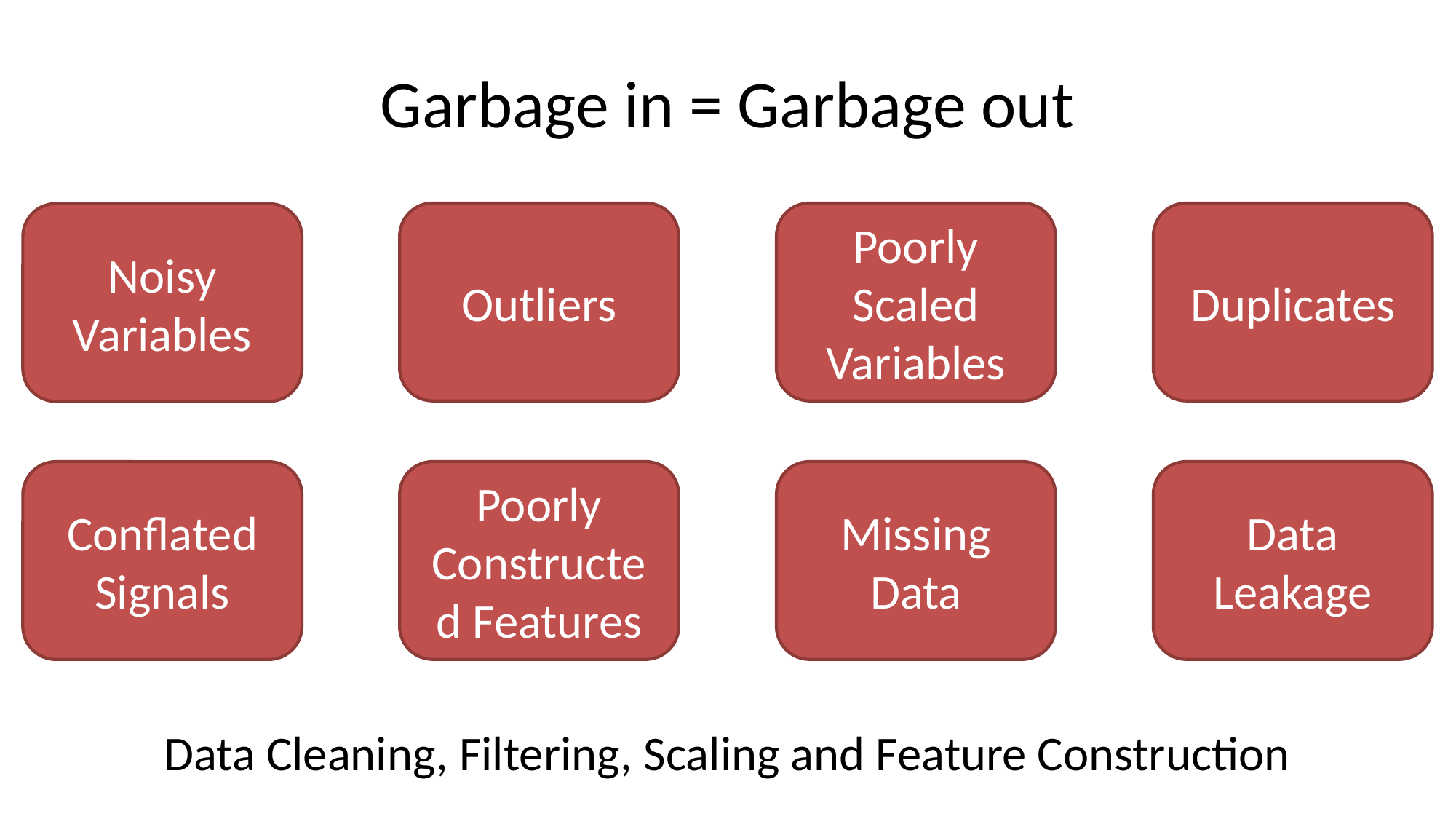

# Garbage in = Garbage out
Outliers
Poorly Scaled Variables
Duplicates
Noisy Variables
Poorly Constructed Features
Missing Data
Data Leakage
Conflated Signals
Data Cleaning, Filtering, Scaling and Feature Construction